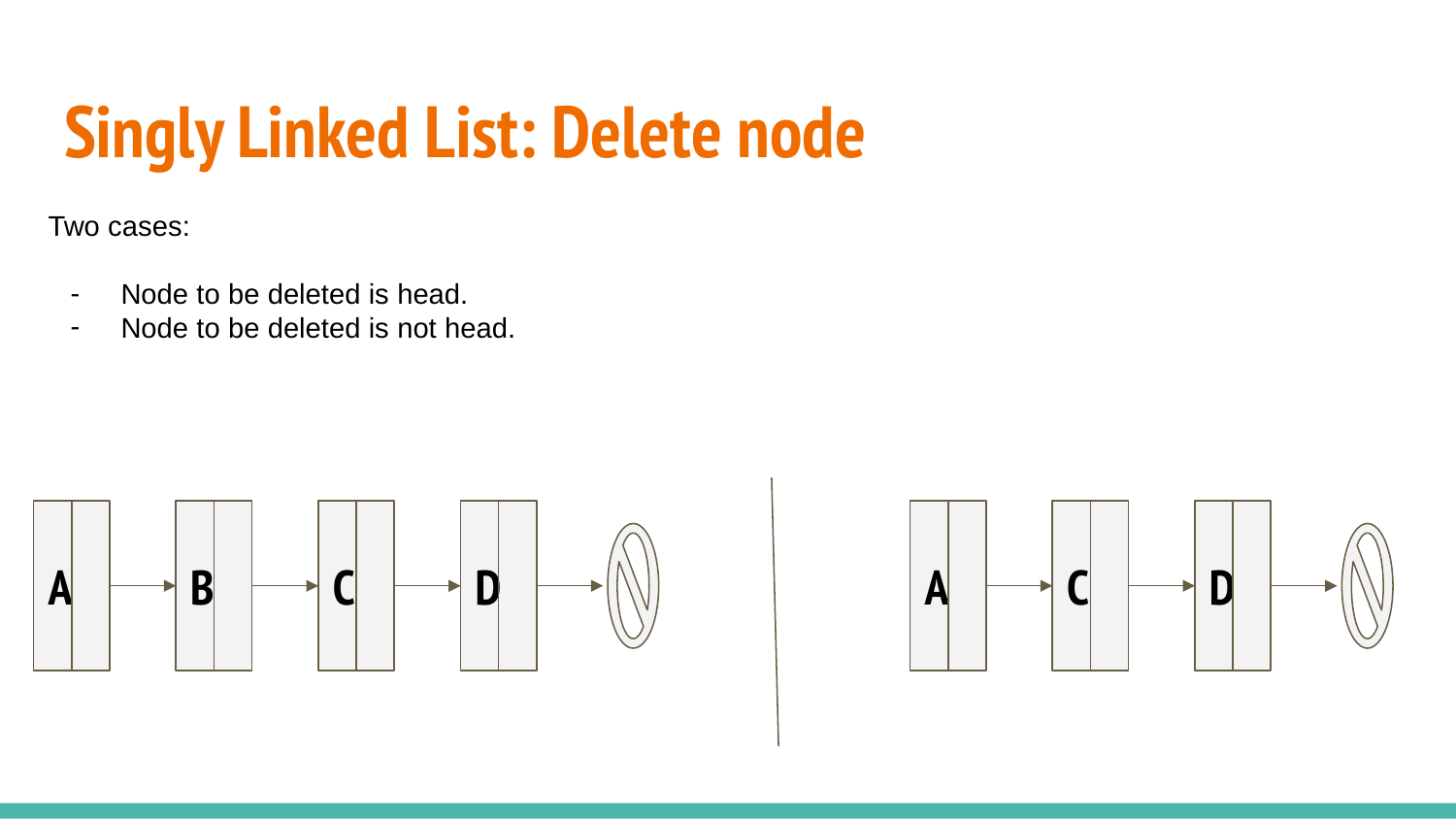

# Singly Linked List: Delete node
Two cases:

Node to be deleted is head.
Node to be deleted is not head.
A
A
B
C
D
C
D